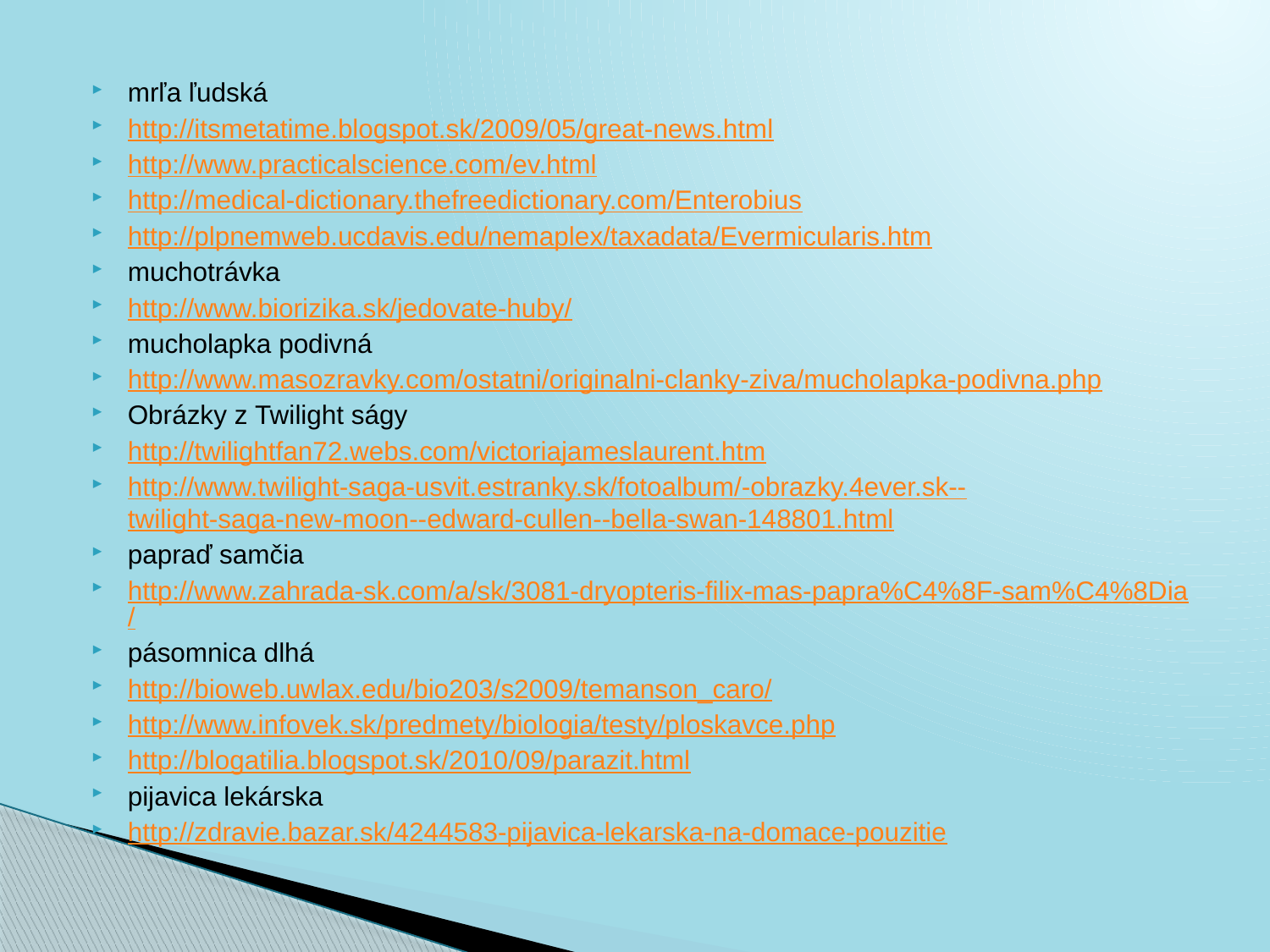

#
mrľa ľudská
http://itsmetatime.blogspot.sk/2009/05/great-news.html
http://www.practicalscience.com/ev.html
http://medical-dictionary.thefreedictionary.com/Enterobius
http://plpnemweb.ucdavis.edu/nemaplex/taxadata/Evermicularis.htm
muchotrávka
http://www.biorizika.sk/jedovate-huby/
mucholapka podivná
http://www.masozravky.com/ostatni/originalni-clanky-ziva/mucholapka-podivna.php
Obrázky z Twilight ságy
http://twilightfan72.webs.com/victoriajameslaurent.htm
http://www.twilight-saga-usvit.estranky.sk/fotoalbum/-obrazky.4ever.sk--twilight-saga-new-moon--edward-cullen--bella-swan-148801.html
papraď samčia
http://www.zahrada-sk.com/a/sk/3081-dryopteris-filix-mas-papra%C4%8F-sam%C4%8Dia/
pásomnica dlhá
http://bioweb.uwlax.edu/bio203/s2009/temanson_caro/
http://www.infovek.sk/predmety/biologia/testy/ploskavce.php
http://blogatilia.blogspot.sk/2010/09/parazit.html
pijavica lekárska
http://zdravie.bazar.sk/4244583-pijavica-lekarska-na-domace-pouzitie